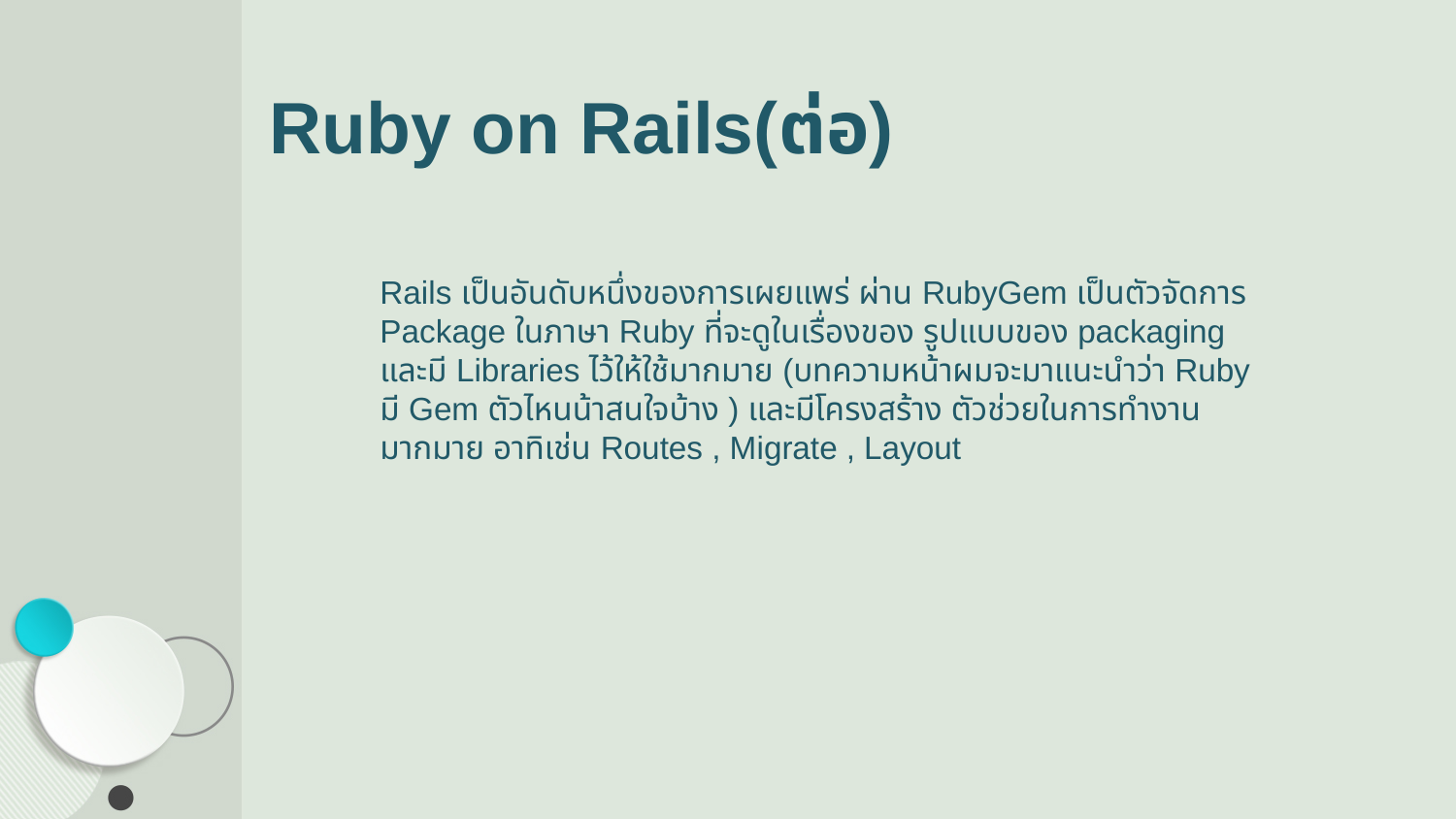

# Ruby on Rails(ต่อ)
Rails เป็นอันดับหนึ่งของการเผยแพร่ ผ่าน RubyGem เป็นตัวจัดการ Package ในภาษา Ruby ที่จะดูในเรื่องของ รูปแบบของ packaging และมี Libraries ไว้ให้ใช้มากมาย (บทความหน้าผมจะมาแนะนำว่า Ruby มี Gem ตัวไหนน้าสนใจบ้าง ) และมีโครงสร้าง ตัวช่วยในการทำงานมากมาย อาทิเช่น Routes , Migrate , Layout